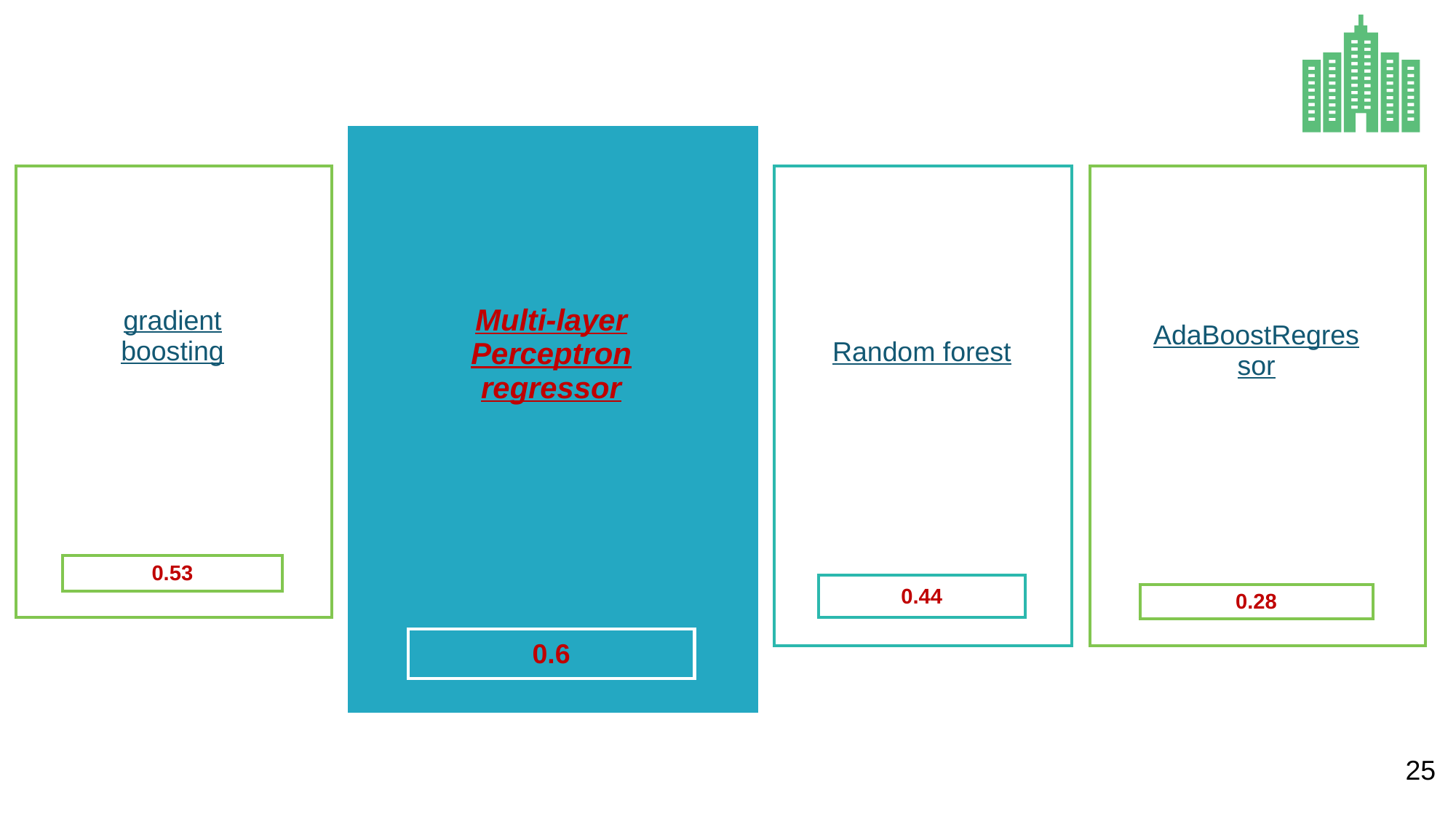

|  |  |  |
| --- | --- | --- |
|  |  |  |
|  | Multi-layer Perceptron regressor |  |
|  |  |  |
|  |  |  |
|  | 0.6 |  |
|  |  |  |
|  |  |  |
| --- | --- | --- |
|  |  |  |
|  | Random forest |  |
|  |  |  |
|  |  |  |
|  | 0.44 |  |
|  |  |  |
|  |  |  |
| --- | --- | --- |
|  | AdaBoostRegressor |  |
|  |  |  |
|  |  |  |
|  |  |  |
|  | 0.28 |  |
|  |  |  |
|  |  |  |
| --- | --- | --- |
|  |  |  |
|  | gradient boosting |  |
|  |  |  |
|  |  |  |
|  | 0.53 |  |
|  |  |  |

25